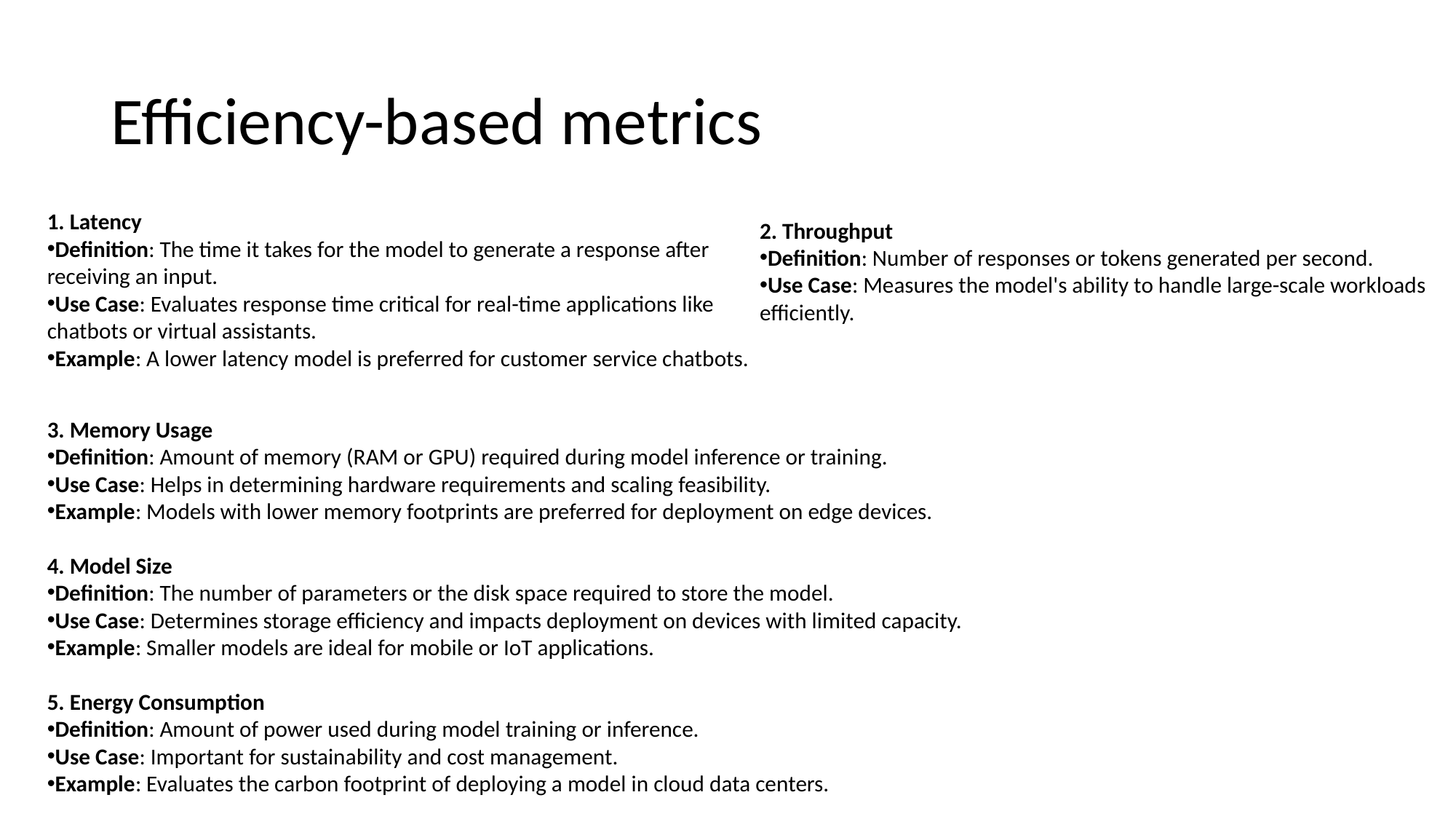

# Efficiency-based metrics
1. Latency
Definition: The time it takes for the model to generate a response after receiving an input.
Use Case: Evaluates response time critical for real-time applications like chatbots or virtual assistants.
Example: A lower latency model is preferred for customer service chatbots.
2. Throughput
Definition: Number of responses or tokens generated per second.
Use Case: Measures the model's ability to handle large-scale workloads efficiently.
3. Memory Usage
Definition: Amount of memory (RAM or GPU) required during model inference or training.
Use Case: Helps in determining hardware requirements and scaling feasibility.
Example: Models with lower memory footprints are preferred for deployment on edge devices.

4. Model Size
Definition: The number of parameters or the disk space required to store the model.
Use Case: Determines storage efficiency and impacts deployment on devices with limited capacity.
Example: Smaller models are ideal for mobile or IoT applications.

5. Energy Consumption
Definition: Amount of power used during model training or inference.
Use Case: Important for sustainability and cost management.
Example: Evaluates the carbon footprint of deploying a model in cloud data centers.